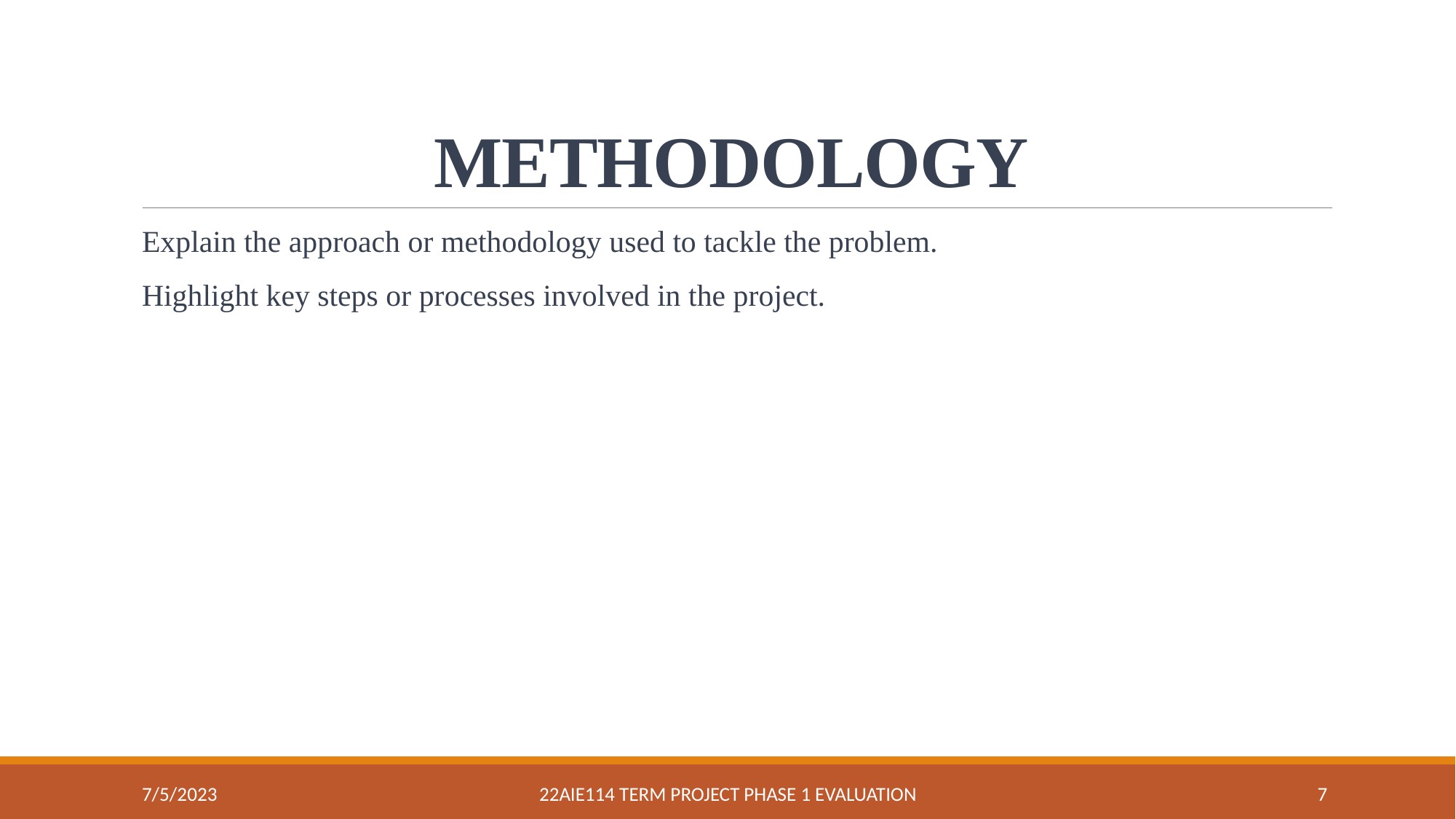

# METHODOLOGY
Explain the approach or methodology used to tackle the problem.
Highlight key steps or processes involved in the project.

7/5/2023
22AIE114 Term Project Phase 1 Evaluation
7